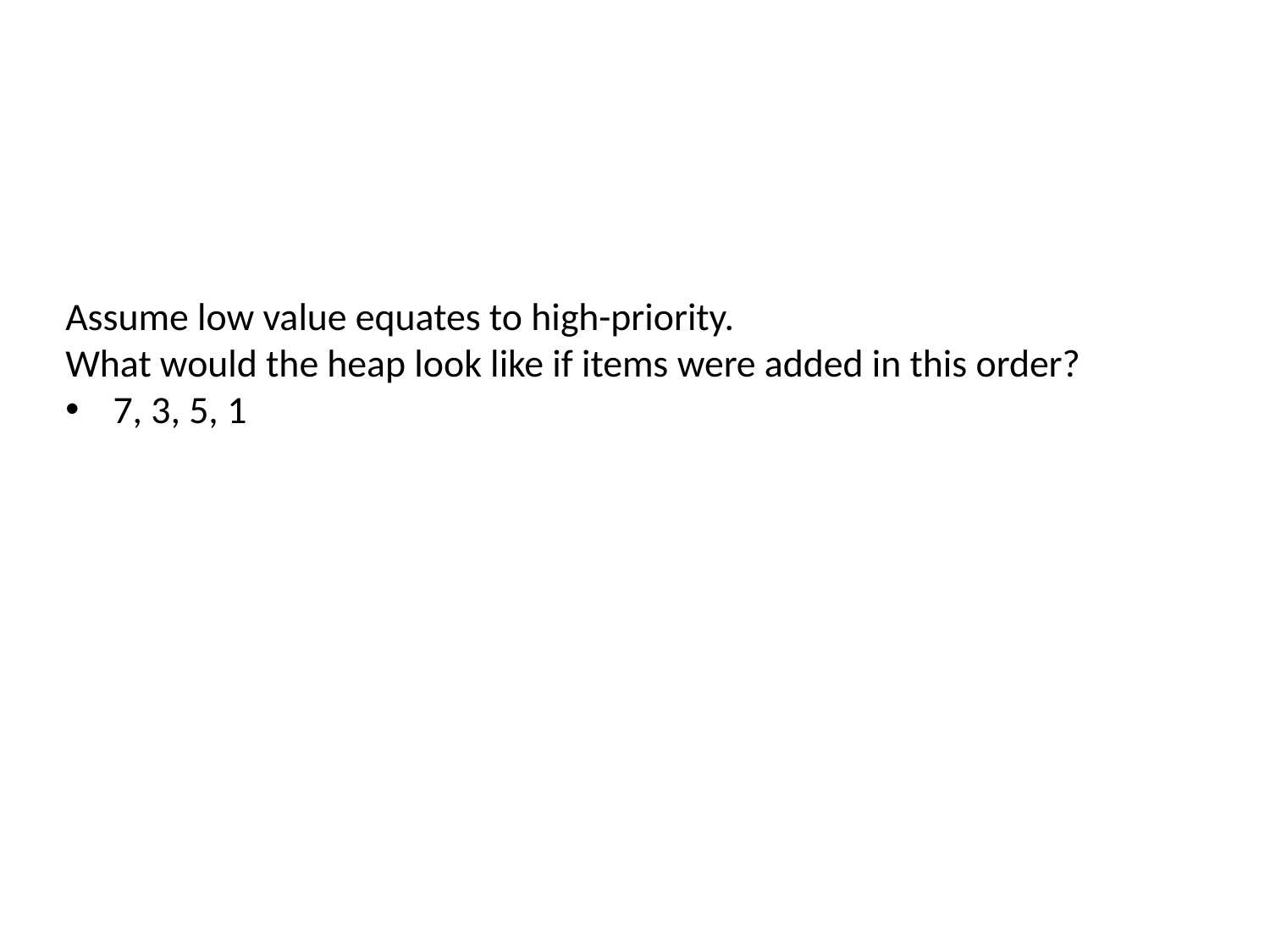

Assume low value equates to high-priority.
What would the heap look like if items were added in this order?
7, 3, 5, 1